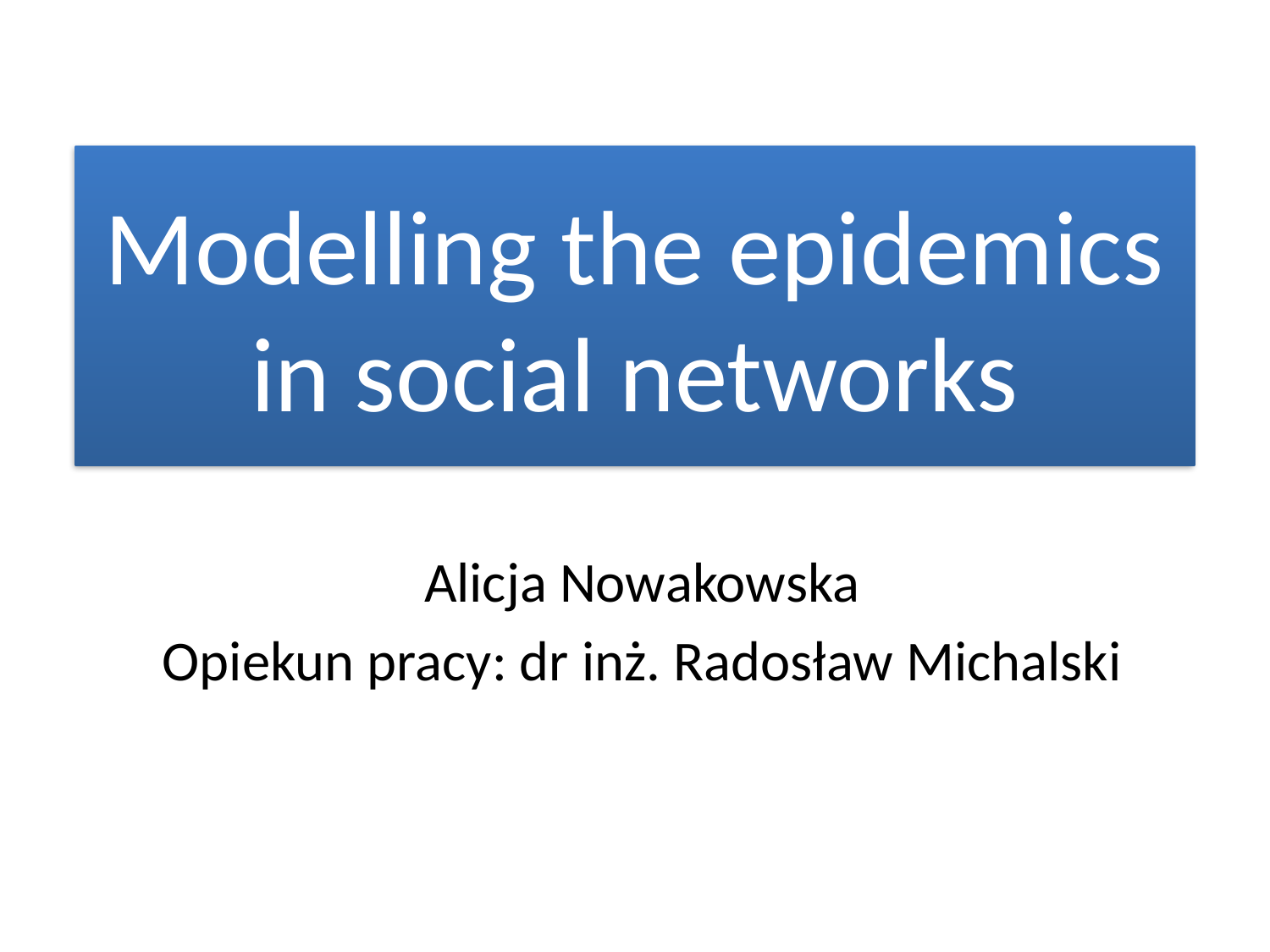

# Modelling the epidemics in social networks
Alicja Nowakowska
Opiekun pracy: dr inż. Radosław Michalski